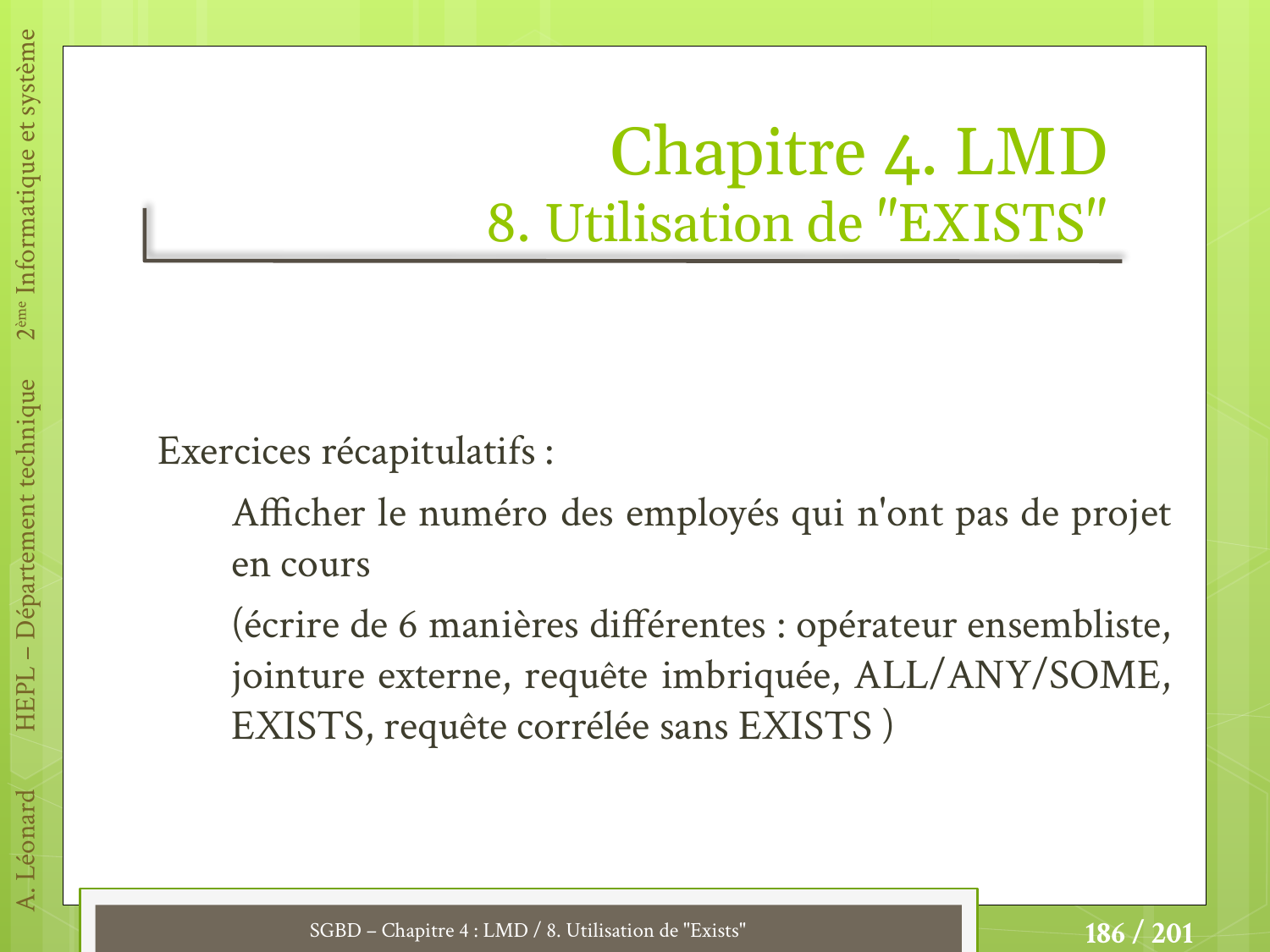

# Chapitre 4. LMD 8. Utilisation de "EXISTS"
Exercices récapitulatifs :
Afficher le numéro des employés qui n'ont pas de projet en cours
(écrire de 6 manières différentes : opérateur ensembliste, jointure externe, requête imbriquée, ALL/ANY/SOME, EXISTS, requête corrélée sans EXISTS )
SGBD – Chapitre 4 : LMD / 8. Utilisation de "Exists"